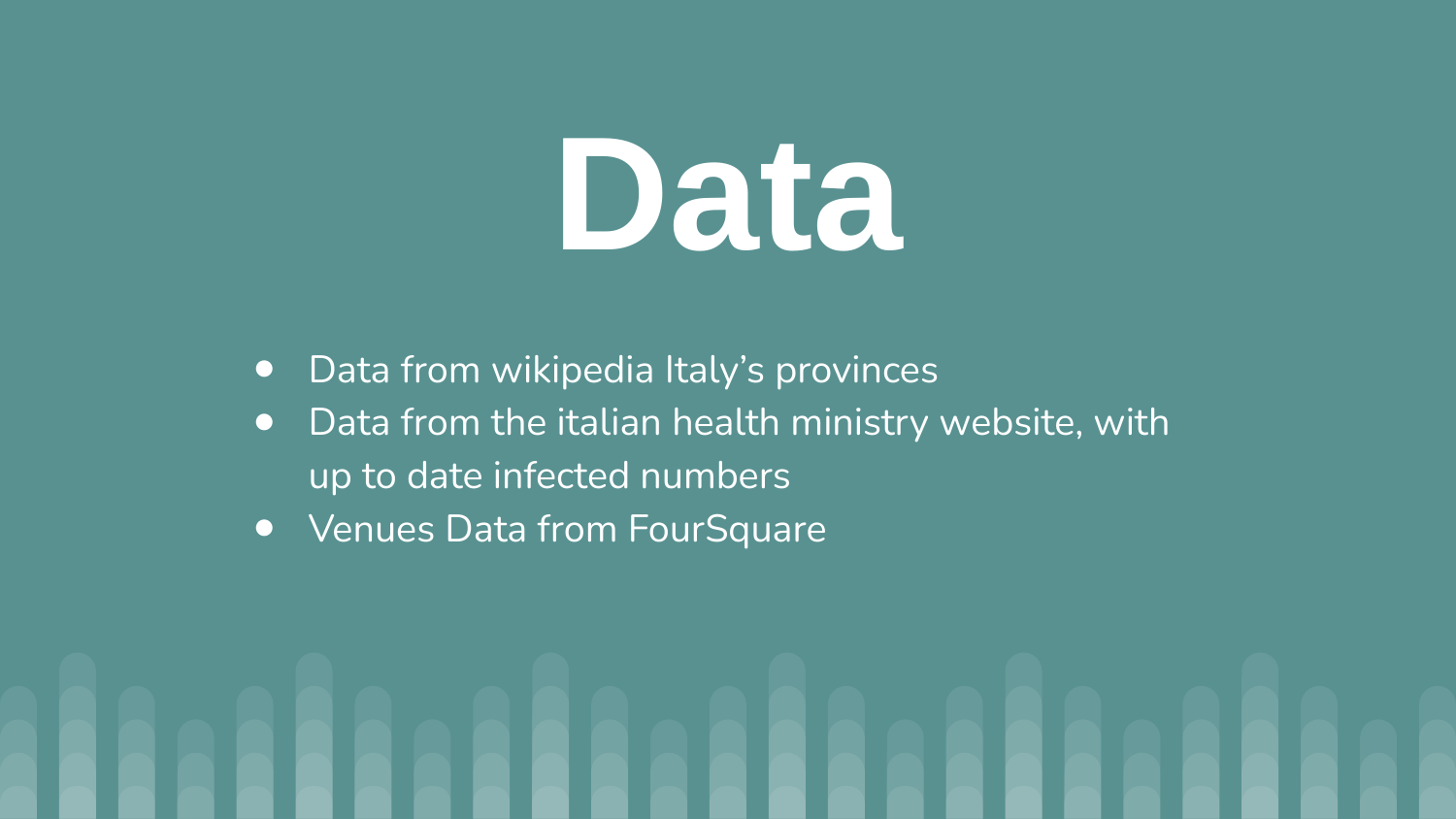

# Data
Data from wikipedia Italy’s provinces
Data from the italian health ministry website, with up to date infected numbers
Venues Data from FourSquare